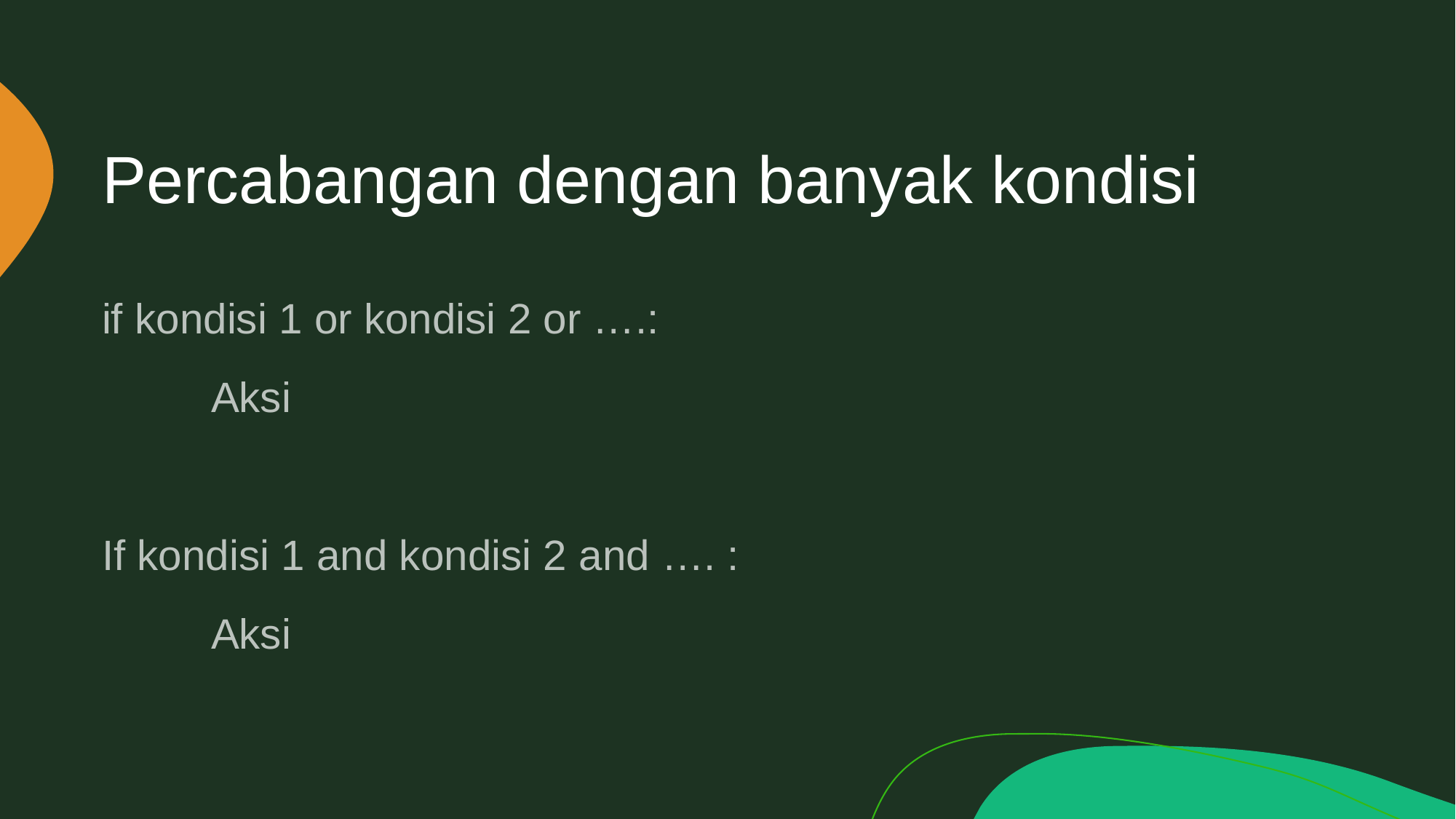

# Percabangan dengan banyak kondisi
if kondisi 1 or kondisi 2 or ….:
	Aksi

If kondisi 1 and kondisi 2 and …. :
	Aksi